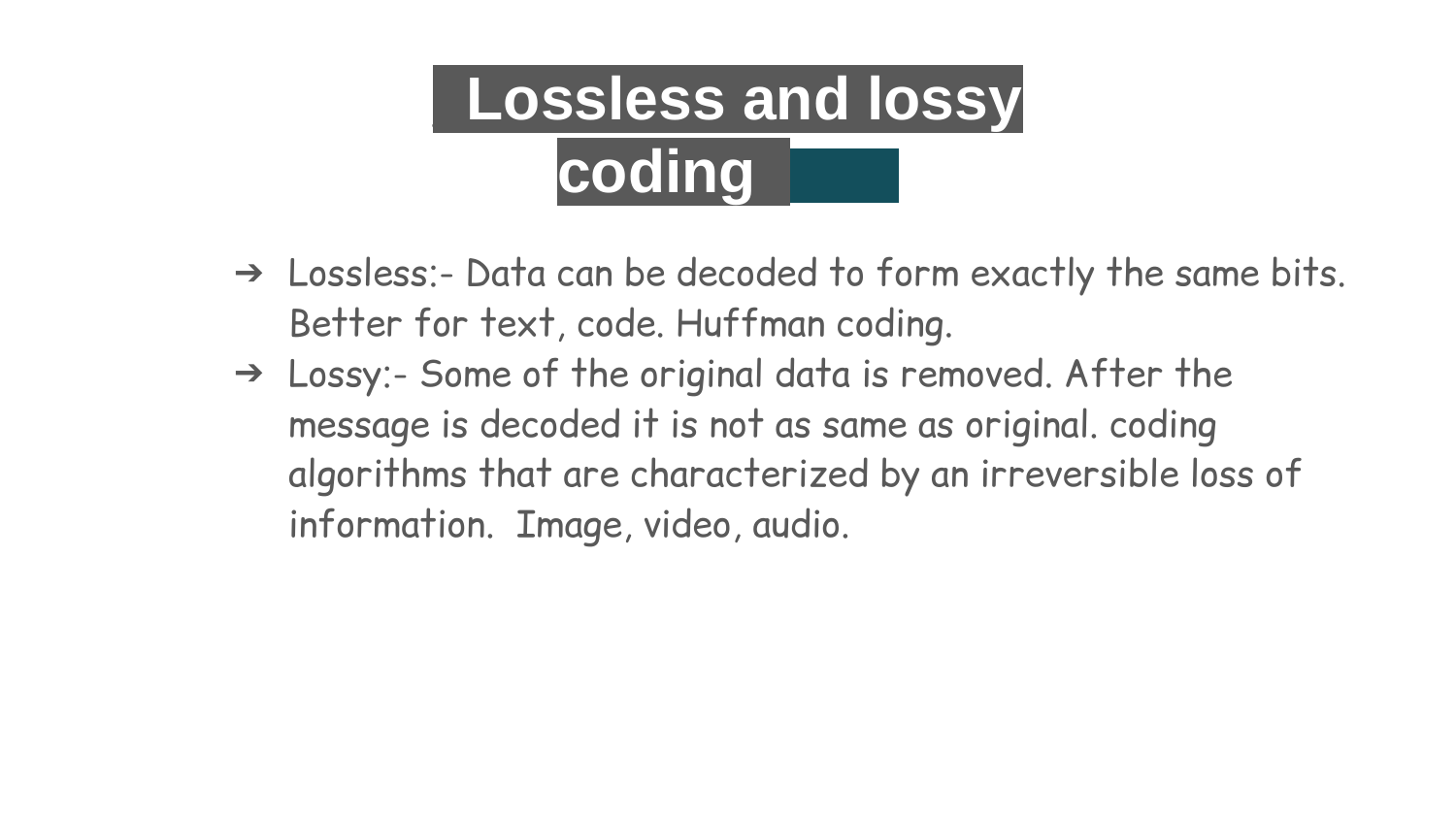

_Lossless and lossy coding_
Lossless:- Data can be decoded to form exactly the same bits. Better for text, code. Huffman coding.
Lossy:- Some of the original data is removed. After the message is decoded it is not as same as original. coding algorithms that are characterized by an irreversible loss of information.  Image, video, audio.